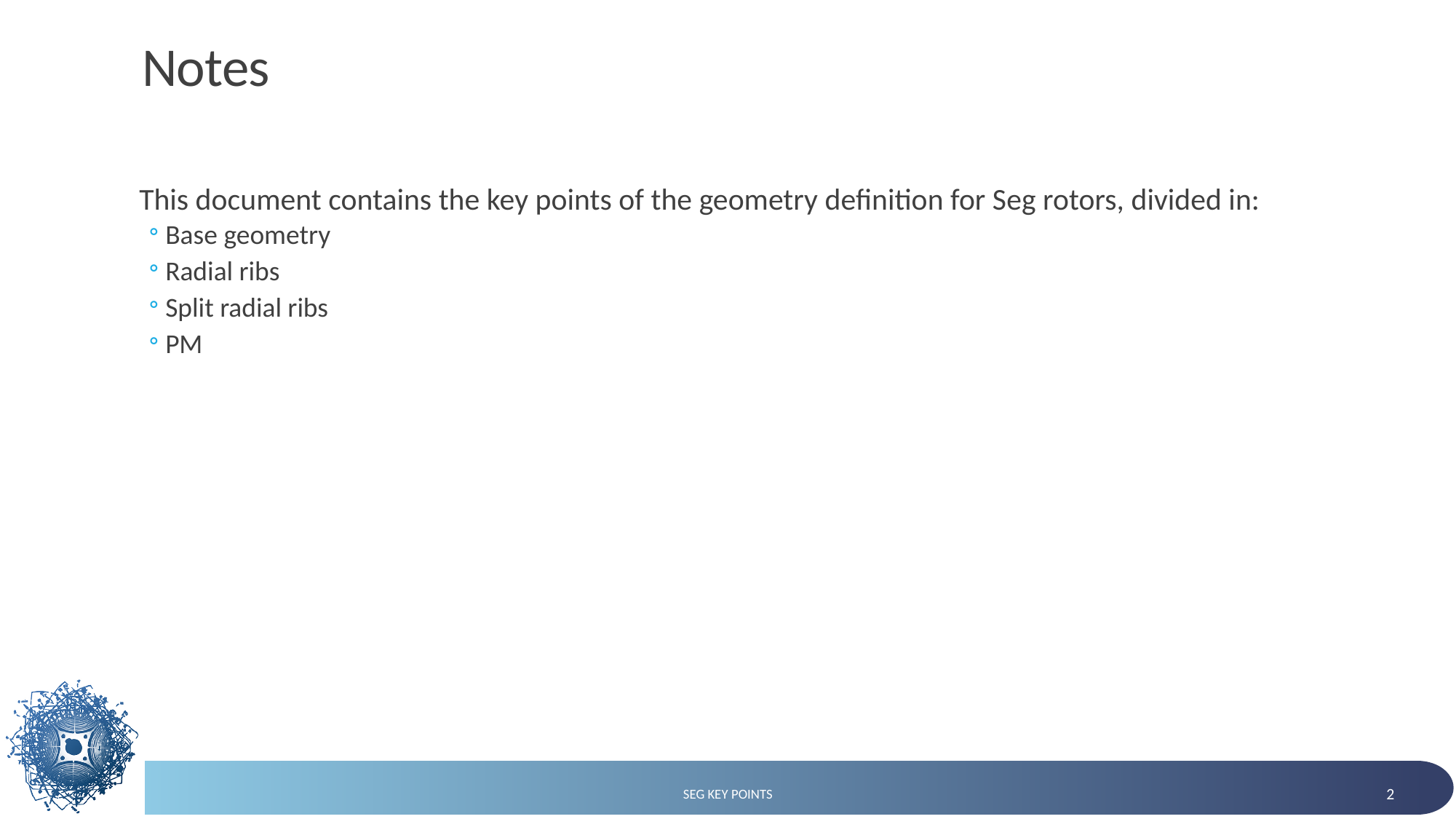

# Notes
This document contains the key points of the geometry definition for Seg rotors, divided in:
Base geometry
Radial ribs
Split radial ribs
PM

Seg key points
2